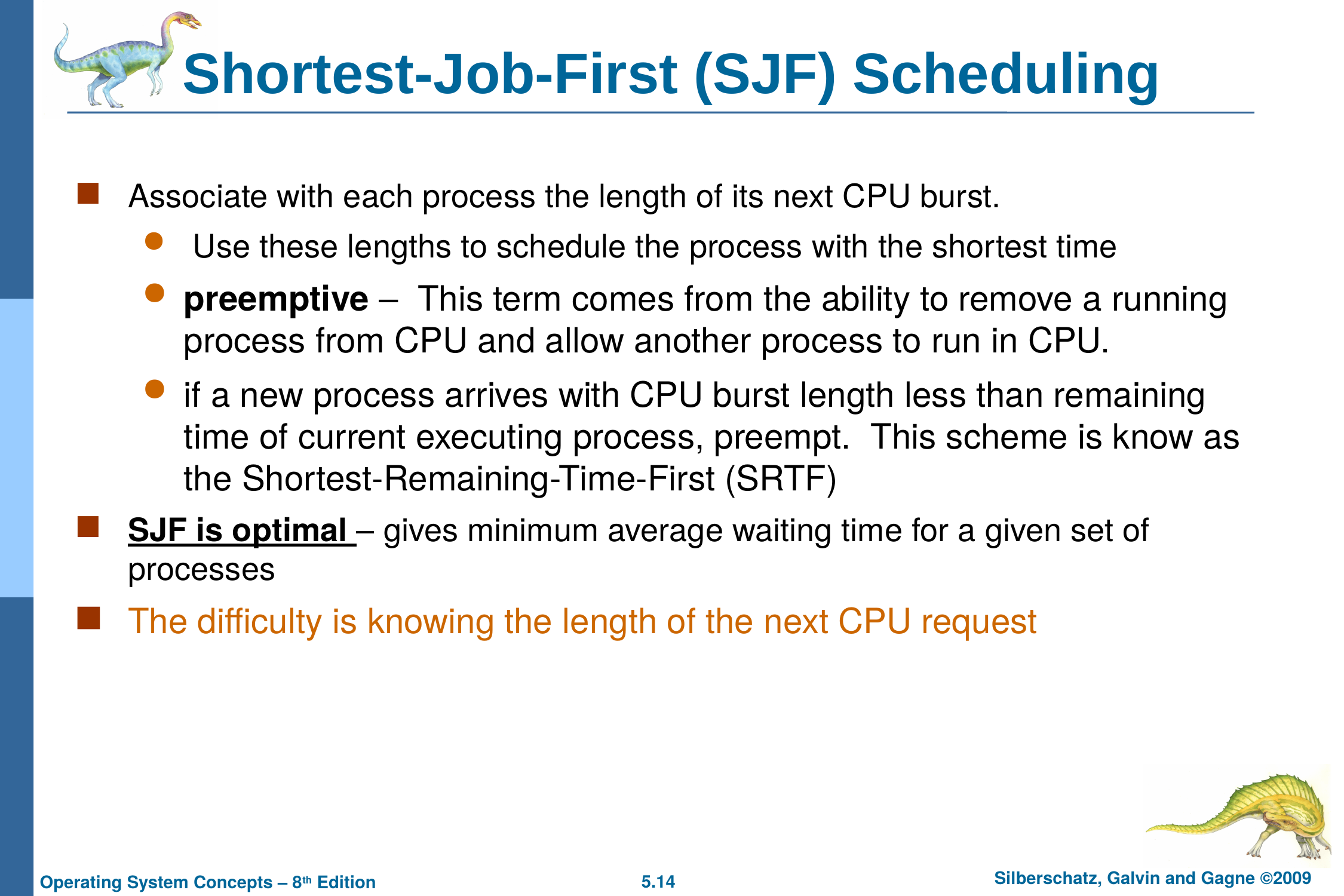

# Shortest-Job-First (SJF) Scheduling
Associate with each process the length of its next CPU burst.
 Use these lengths to schedule the process with the shortest time
preemptive –  This term comes from the ability to remove a running process from CPU and allow another process to run in CPU.
if a new process arrives with CPU burst length less than remaining time of current executing process, preempt.  This scheme is know as the Shortest-Remaining-Time-First (SRTF)
SJF is optimal – gives minimum average waiting time for a given set of processes
The difficulty is knowing the length of the next CPU request